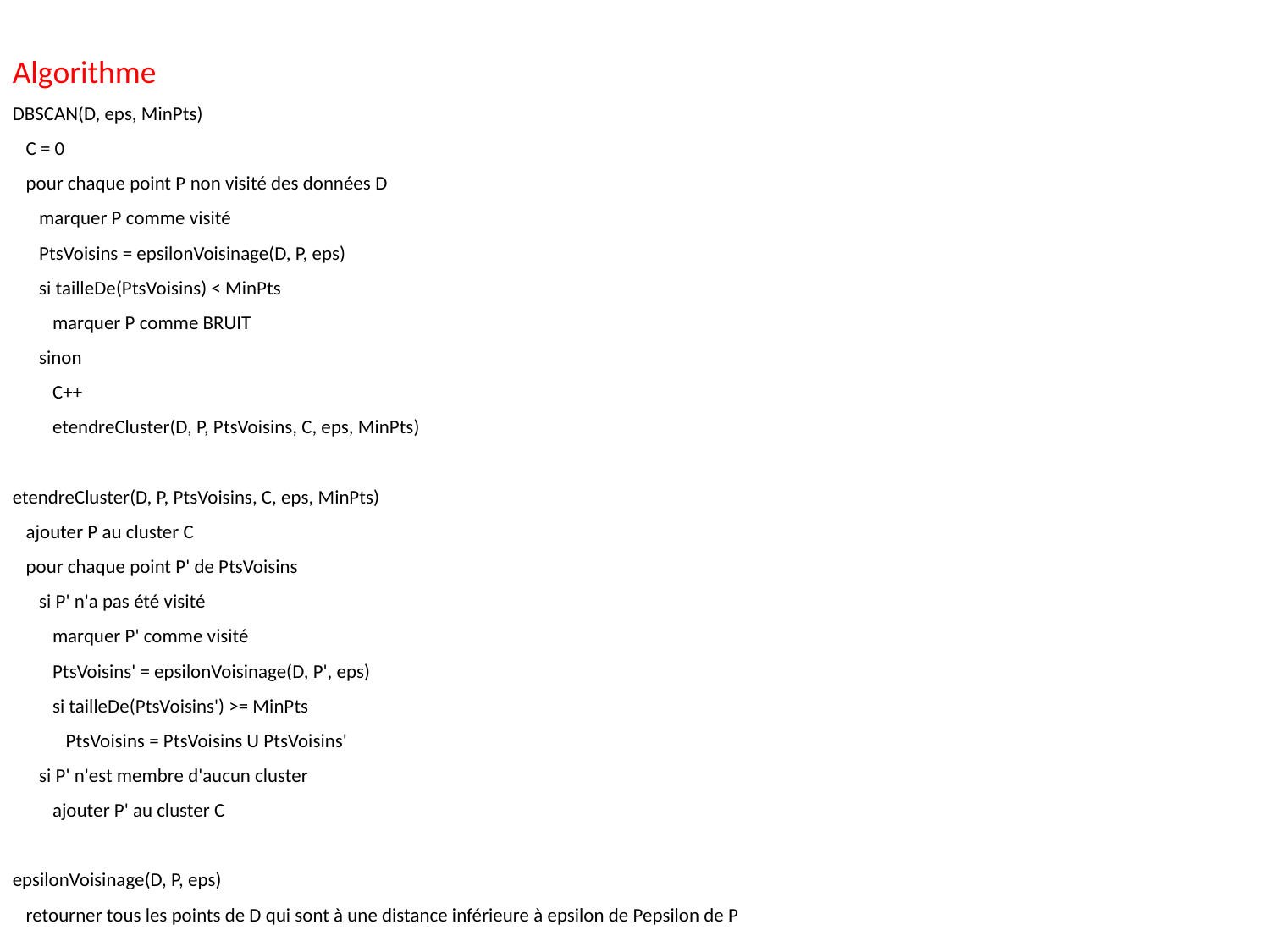

Algorithme
DBSCAN(D, eps, MinPts)
   C = 0
   pour chaque point P non visité des données D
      marquer P comme visité
      PtsVoisins = epsilonVoisinage(D, P, eps)
      si tailleDe(PtsVoisins) < MinPts
         marquer P comme BRUIT
      sinon
         C++
         etendreCluster(D, P, PtsVoisins, C, eps, MinPts)

etendreCluster(D, P, PtsVoisins, C, eps, MinPts)
   ajouter P au cluster C
   pour chaque point P' de PtsVoisins
      si P' n'a pas été visité
         marquer P' comme visité
         PtsVoisins' = epsilonVoisinage(D, P', eps)
         si tailleDe(PtsVoisins') >= MinPts
            PtsVoisins = PtsVoisins U PtsVoisins'
      si P' n'est membre d'aucun cluster
         ajouter P' au cluster C

epsilonVoisinage(D, P, eps)
   retourner tous les points de D qui sont à une distance inférieure à epsilon de Pepsilon de P